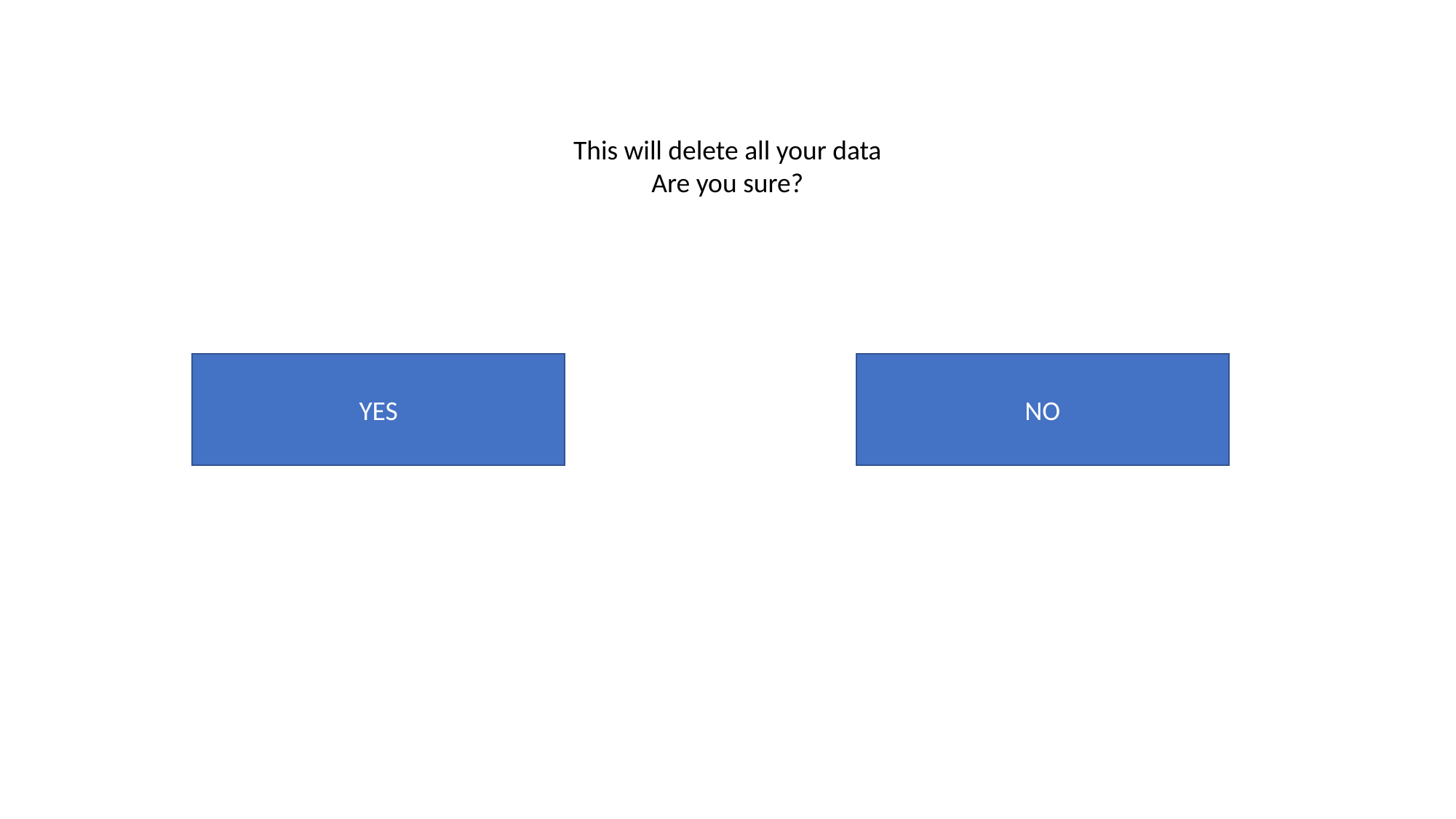

This will delete all your data
Are you sure?
YES
NO